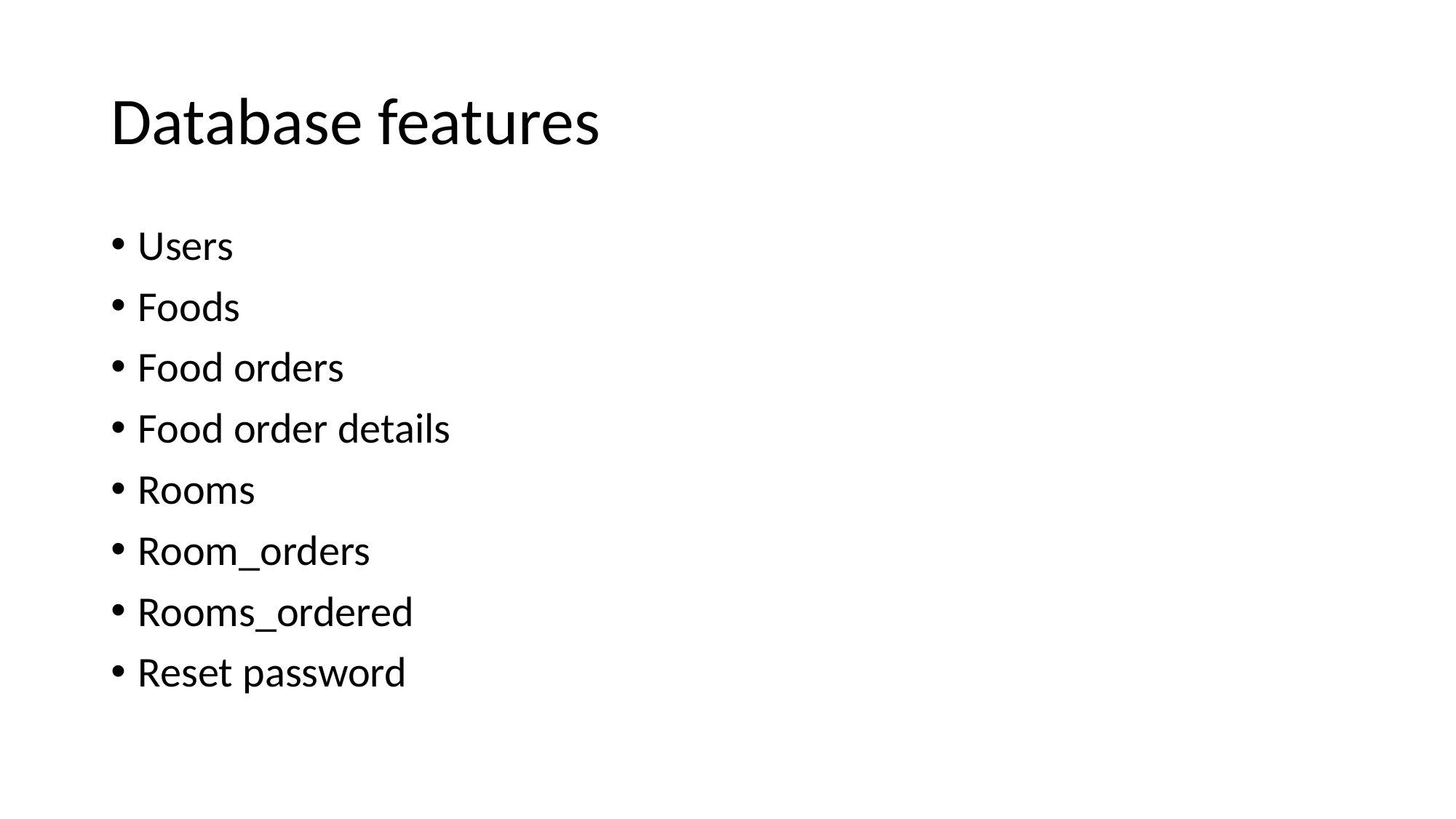

# Database features
Users
Foods
Food orders
Food order details
Rooms
Room_orders
Rooms_ordered
Reset password